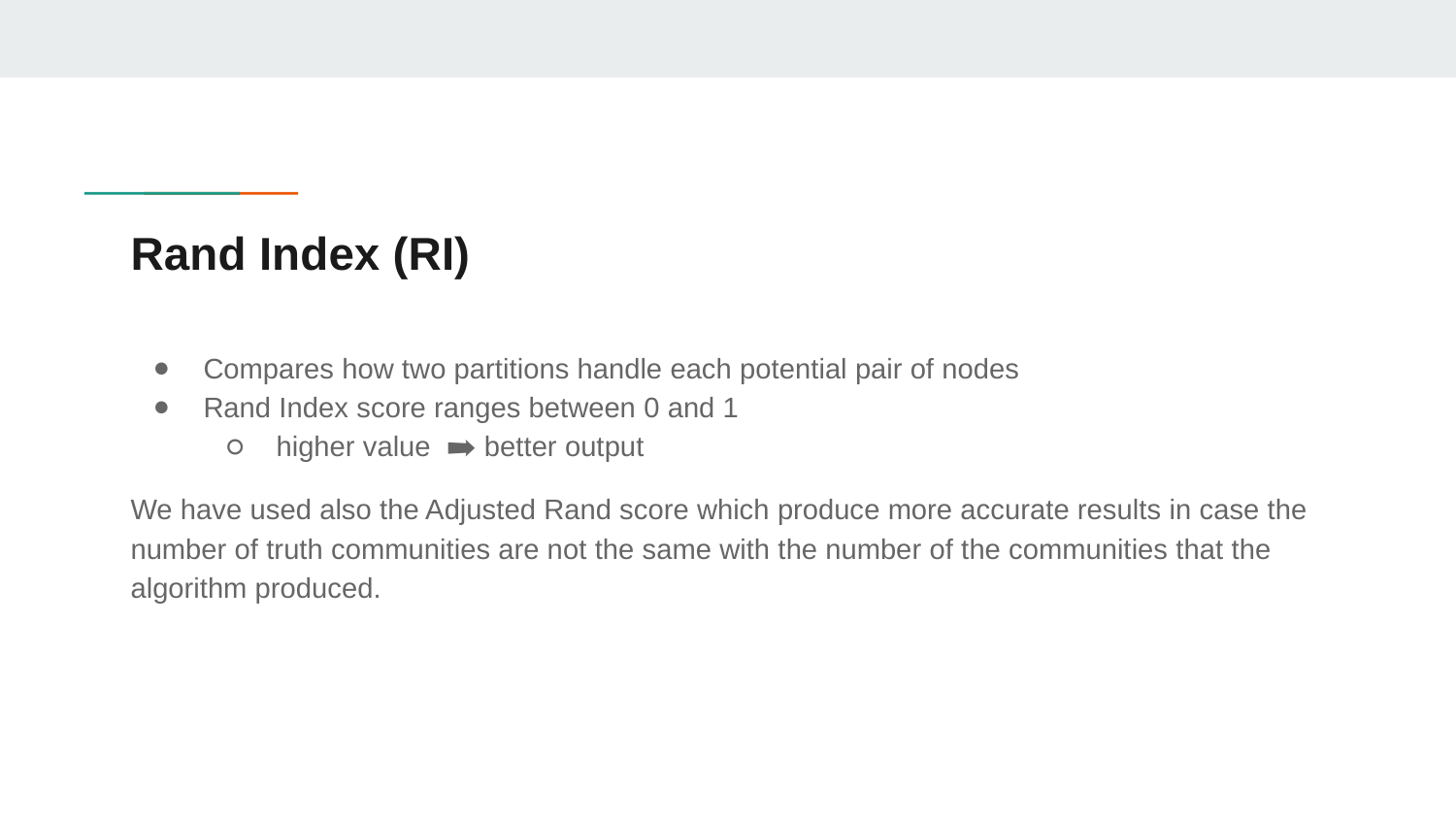

# Rand Index (RI)
Compares how two partitions handle each potential pair of nodes
Rand Index score ranges between 0 and 1
higher value  ➡ better output
We have used also the Adjusted Rand score which produce more accurate results in case the number of truth communities are not the same with the number of the communities that the algorithm produced.